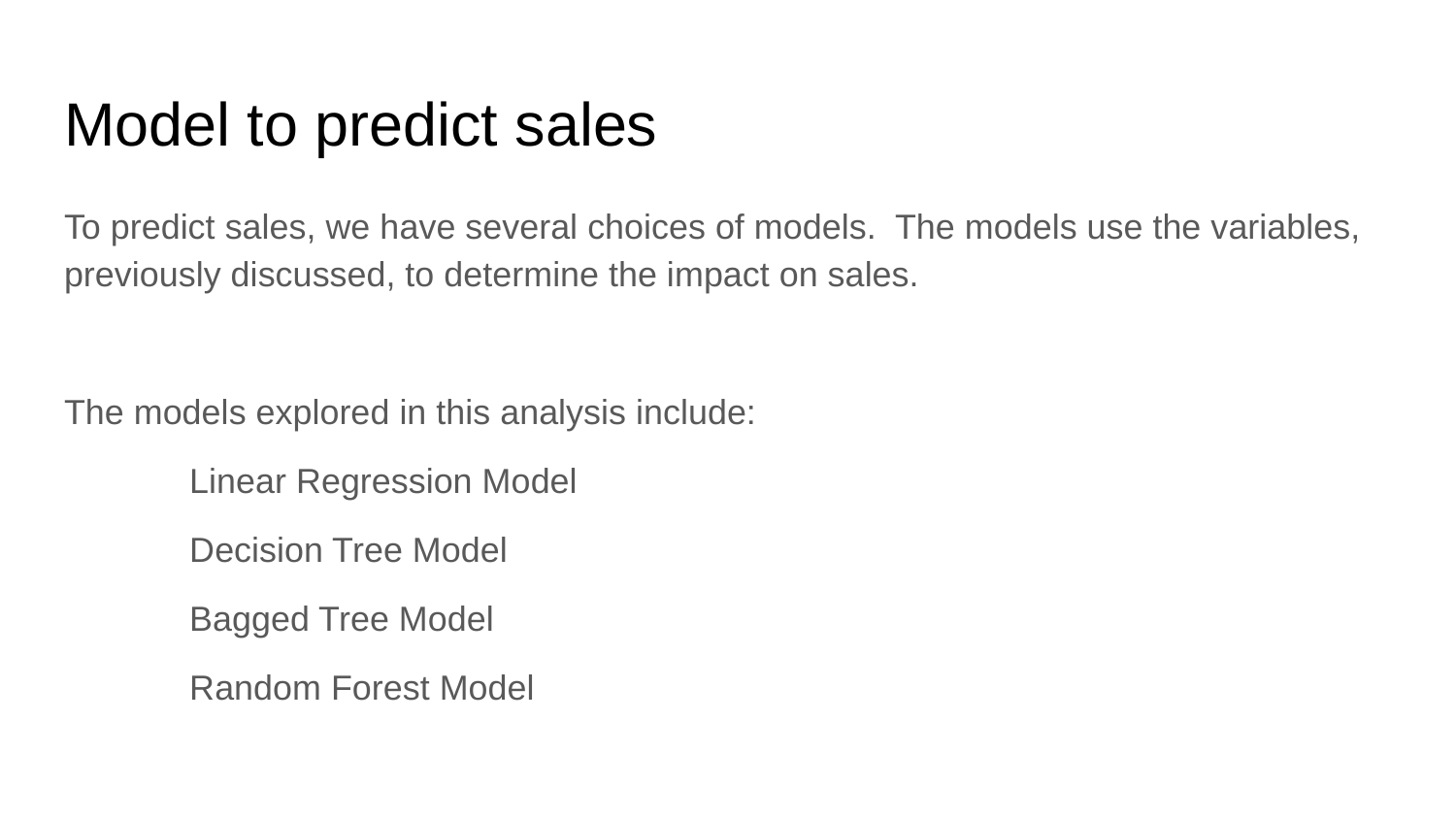

# Model to predict sales
To predict sales, we have several choices of models.  The models use the variables, previously discussed, to determine the impact on sales.

The models explored in this analysis include:
	Linear Regression Model
	Decision Tree Model
	Bagged Tree Model
	Random Forest Model